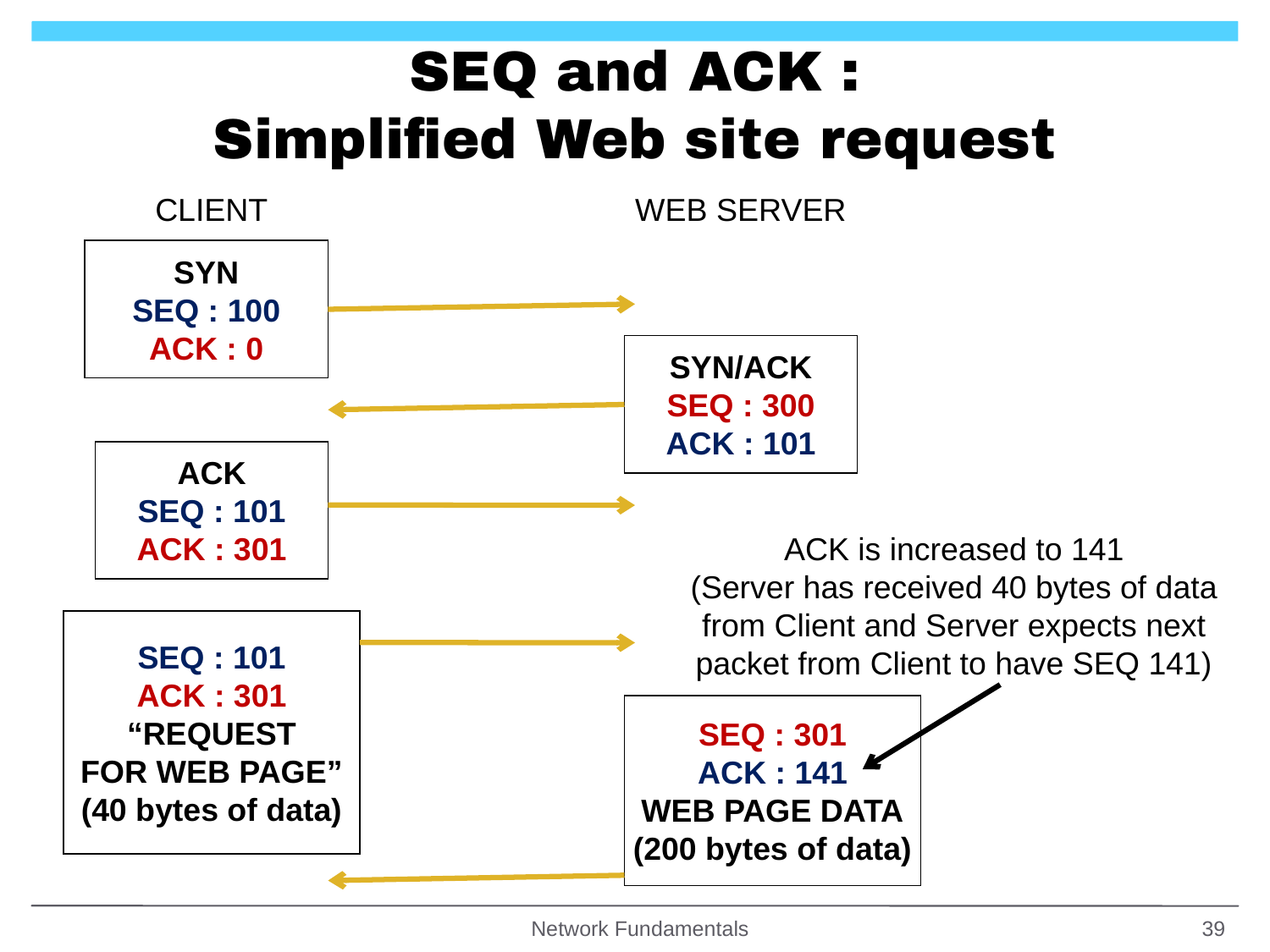

# SEQ and ACK : Simplified Web site request
CLIENT
WEB SERVER
SYN
SEQ : 100
ACK : 0
SYN/ACK
SEQ : 300
ACK : 101
ACK
SEQ : 101
ACK : 301
SEQ : 101
ACK : 301
“REQUEST
FOR WEB PAGE”
(40 bytes of data)
SEQ : 301
ACK : 141
WEB PAGE DATA
(200 bytes of data)
ACK is increased to 141
(Server has received 40 bytes of data from Client and Server expects next packet from Client to have SEQ 141)
Network Fundamentals
39